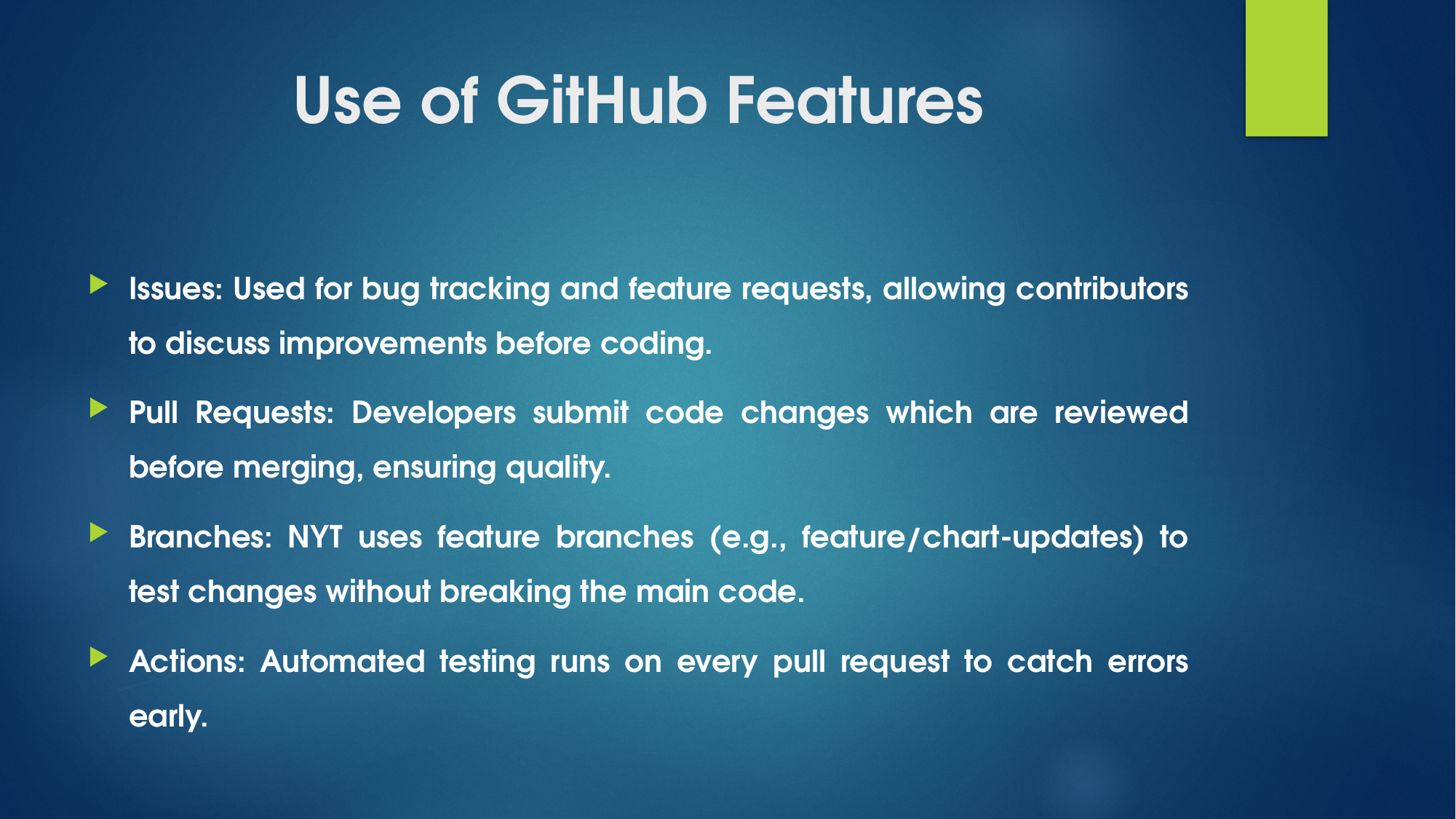

# Use of GitHub Features
Issues: Used for bug tracking and feature requests, allowing contributors to discuss improvements before coding.
Pull Requests: Developers submit code changes which are reviewed before merging, ensuring quality.
Branches: NYT uses feature branches (e.g., feature/chart-updates) to test changes without breaking the main code.
Actions: Automated testing runs on every pull request to catch errors early.